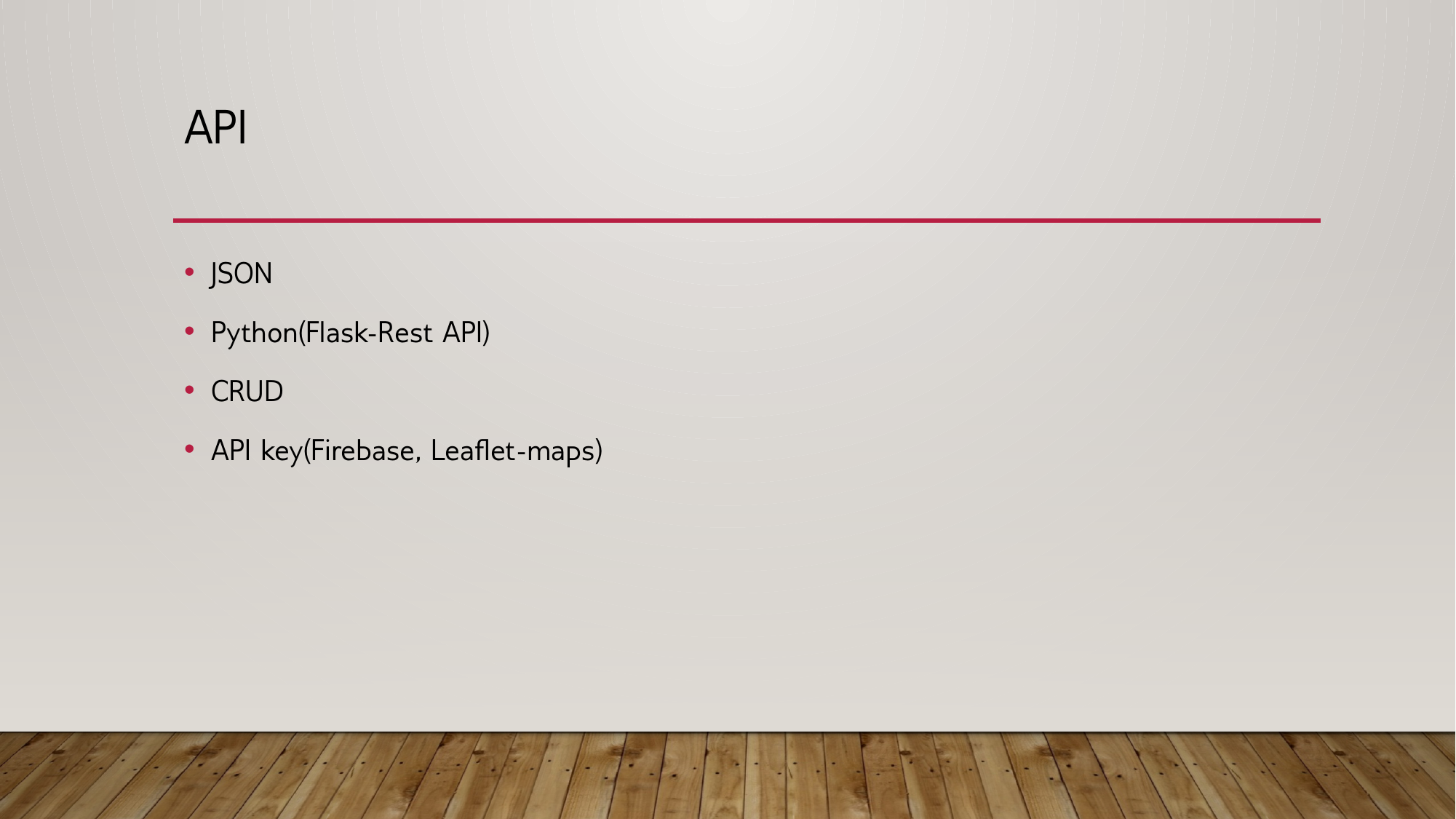

# API
JSON
Python(Flask-Rest API)
CRUD
API key(Firebase, Leaflet-maps)